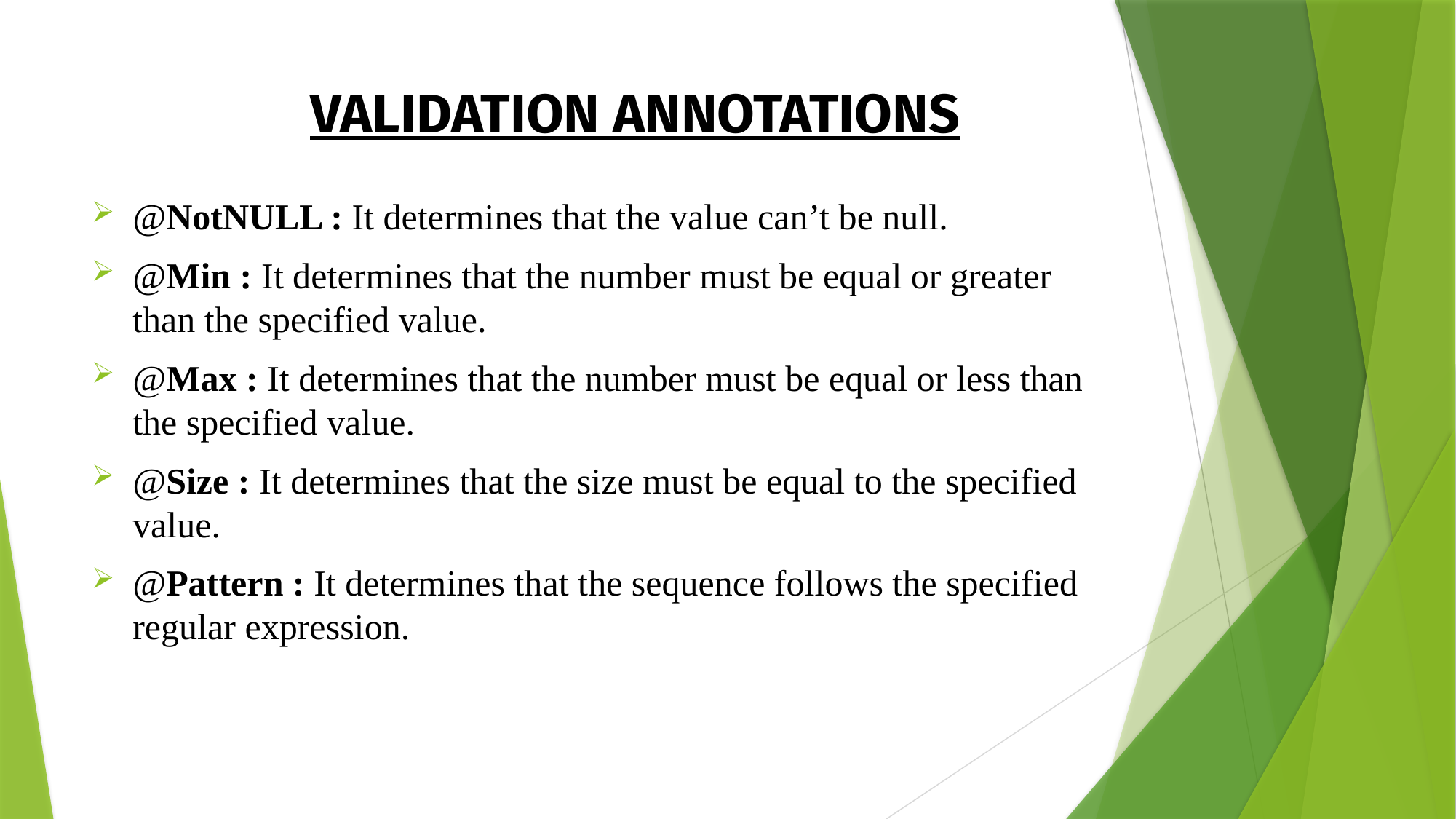

# VALIDATION ANNOTATIONS
@NotNULL : It determines that the value can’t be null.
@Min : It determines that the number must be equal or greater than the specified value.
@Max : It determines that the number must be equal or less than the specified value.
@Size : It determines that the size must be equal to the specified value.
@Pattern : It determines that the sequence follows the specified regular expression.